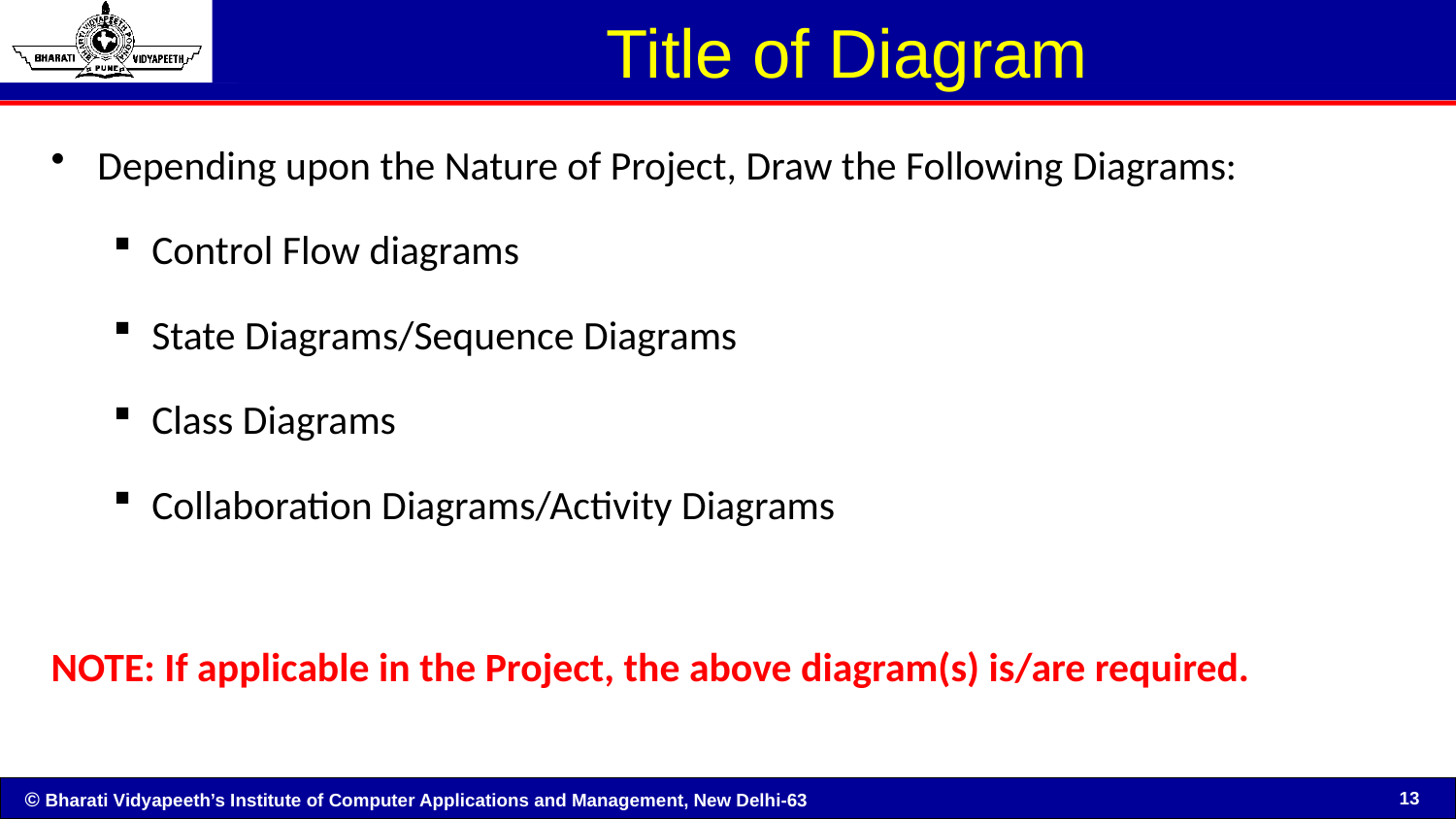

# Title of Diagram
Depending upon the Nature of Project, Draw the Following Diagrams:
Control Flow diagrams
State Diagrams/Sequence Diagrams
Class Diagrams
Collaboration Diagrams/Activity Diagrams

NOTE: If applicable in the Project, the above diagram(s) is/are required.